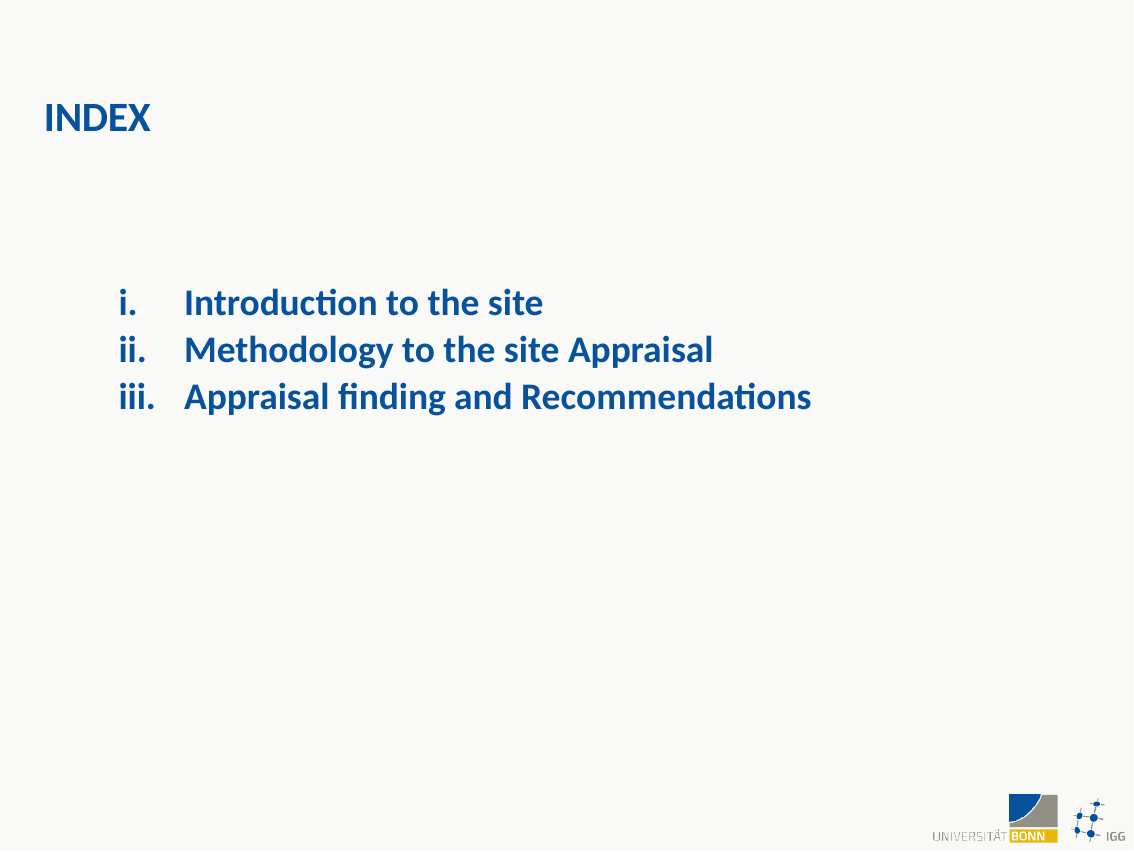

# INDEX
Introduction to the site
Methodology to the site Appraisal
Appraisal finding and Recommendations